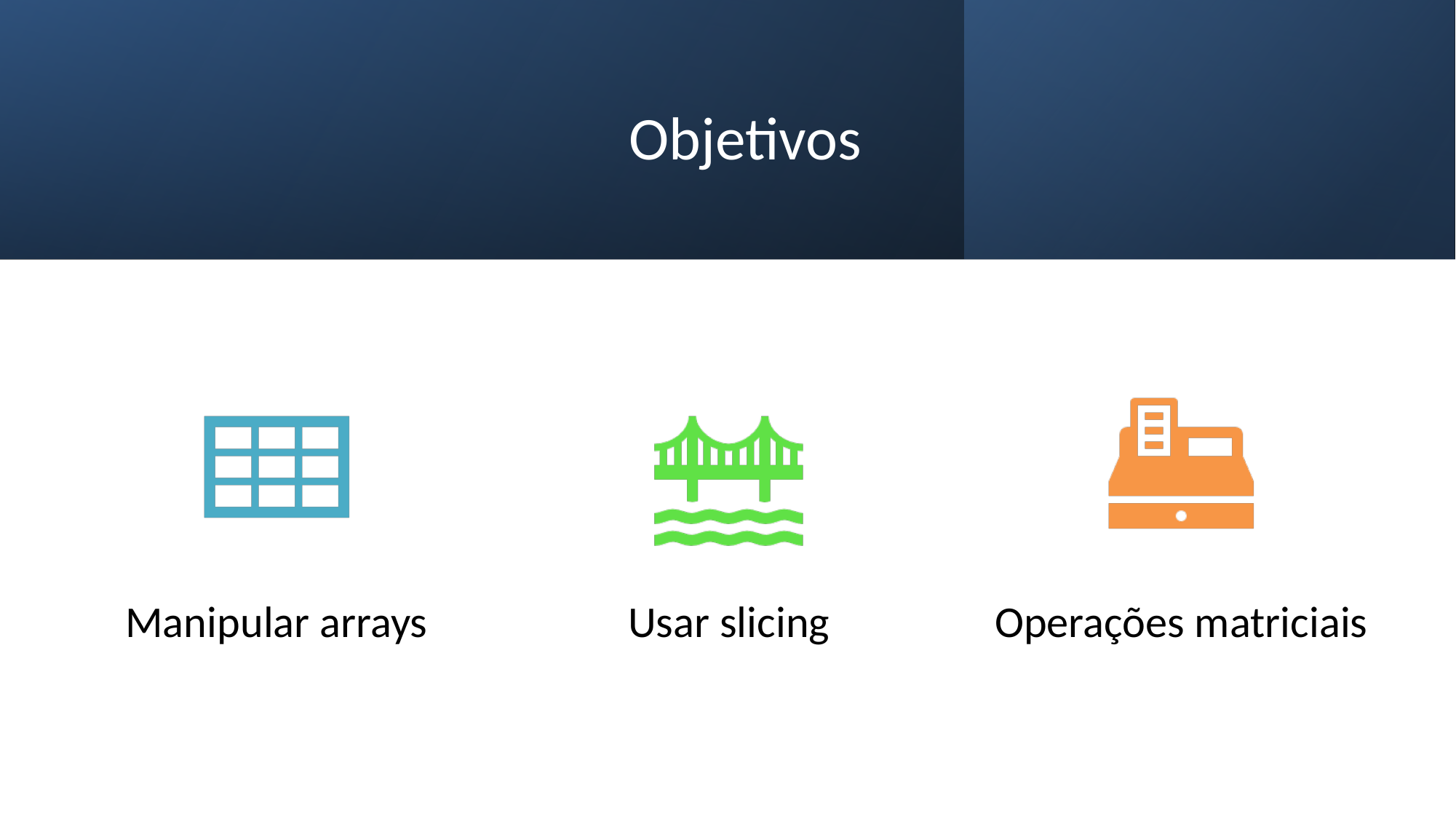

# Objetivos
Manipular arrays
Usar slicing
Operações matriciais